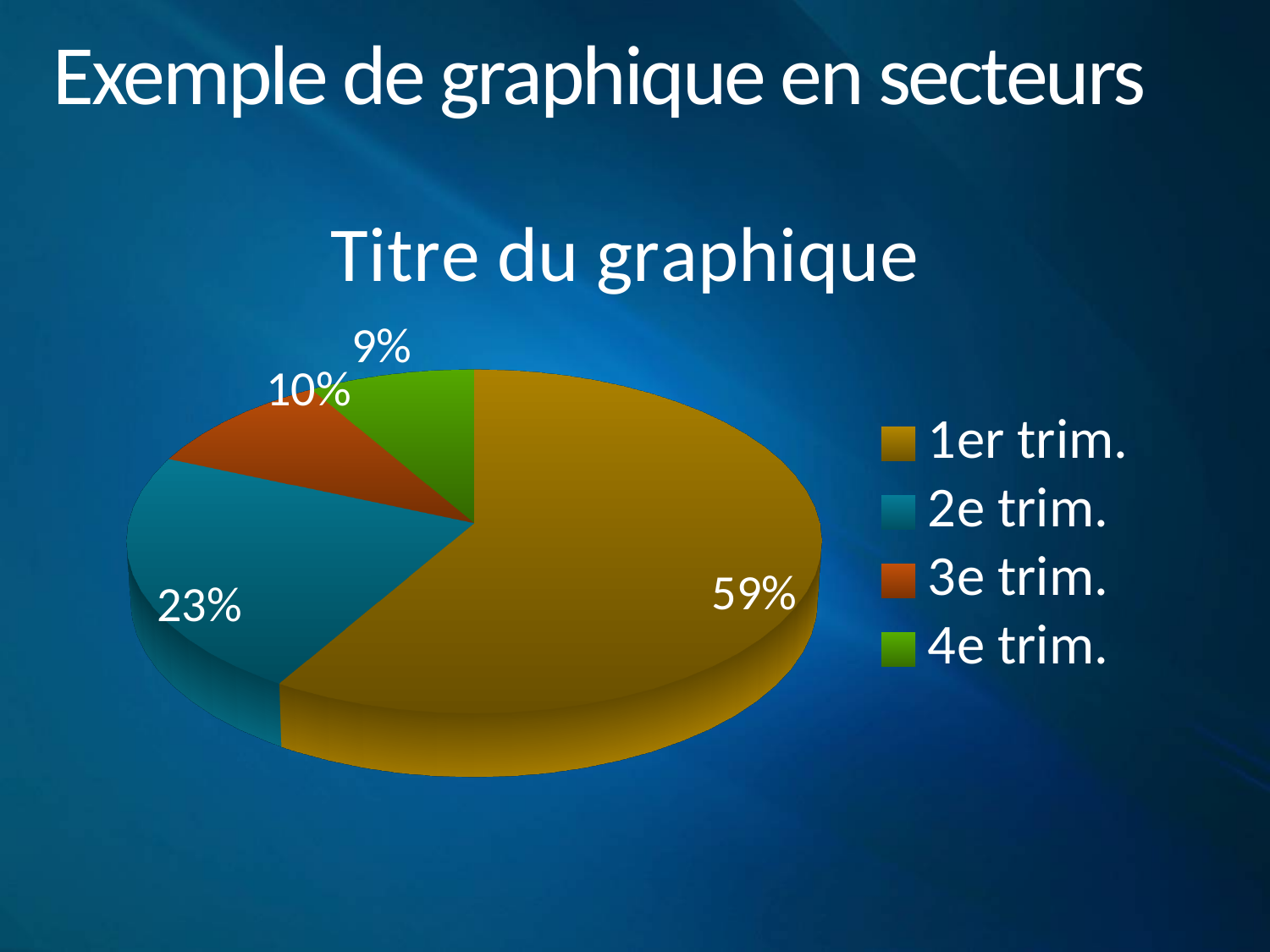

# Exemple de graphique en secteurs

[unsupported chart]